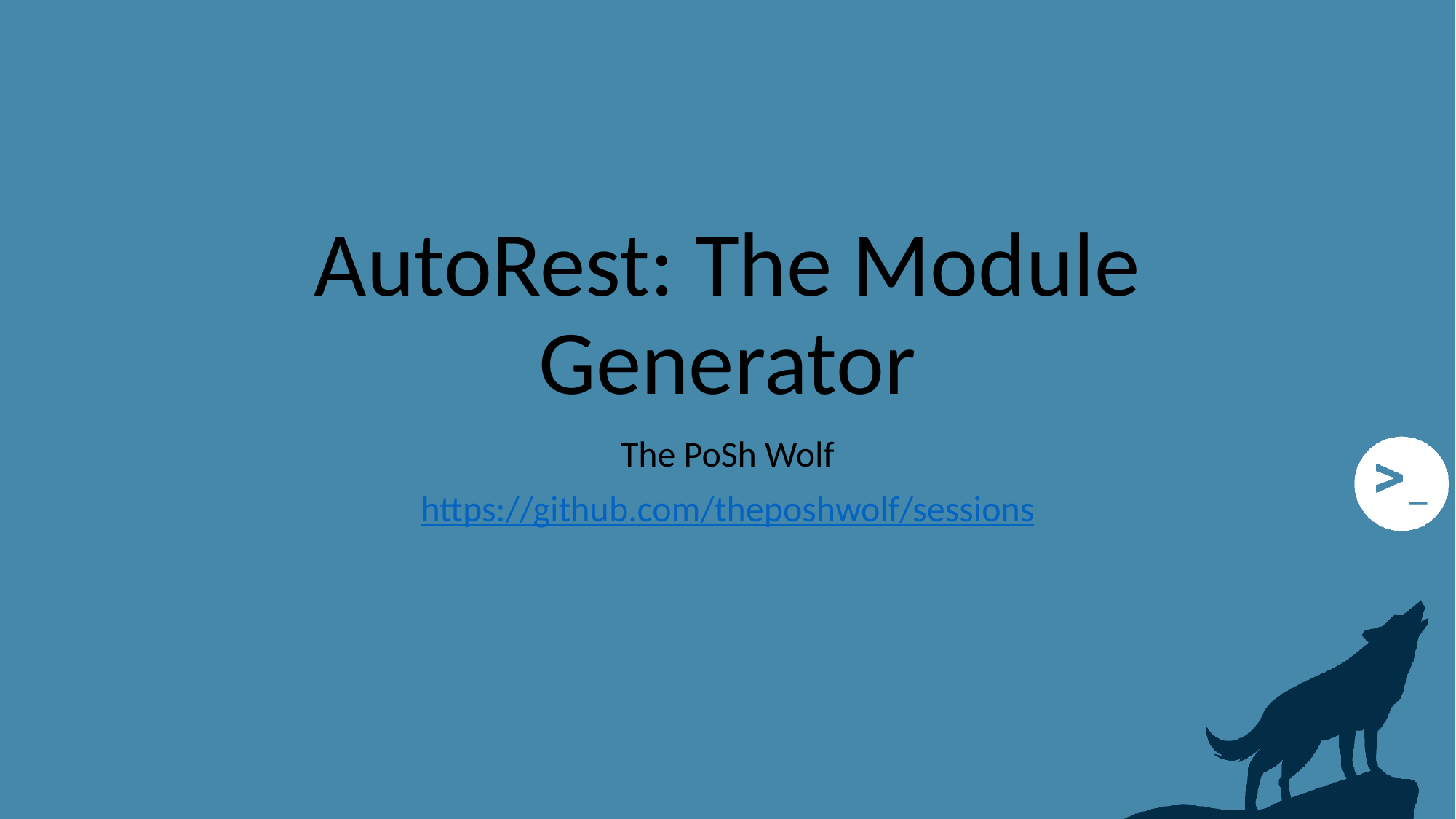

# AutoRest: The Module Generator
The PoSh Wolf
https://github.com/theposhwolf/sessions